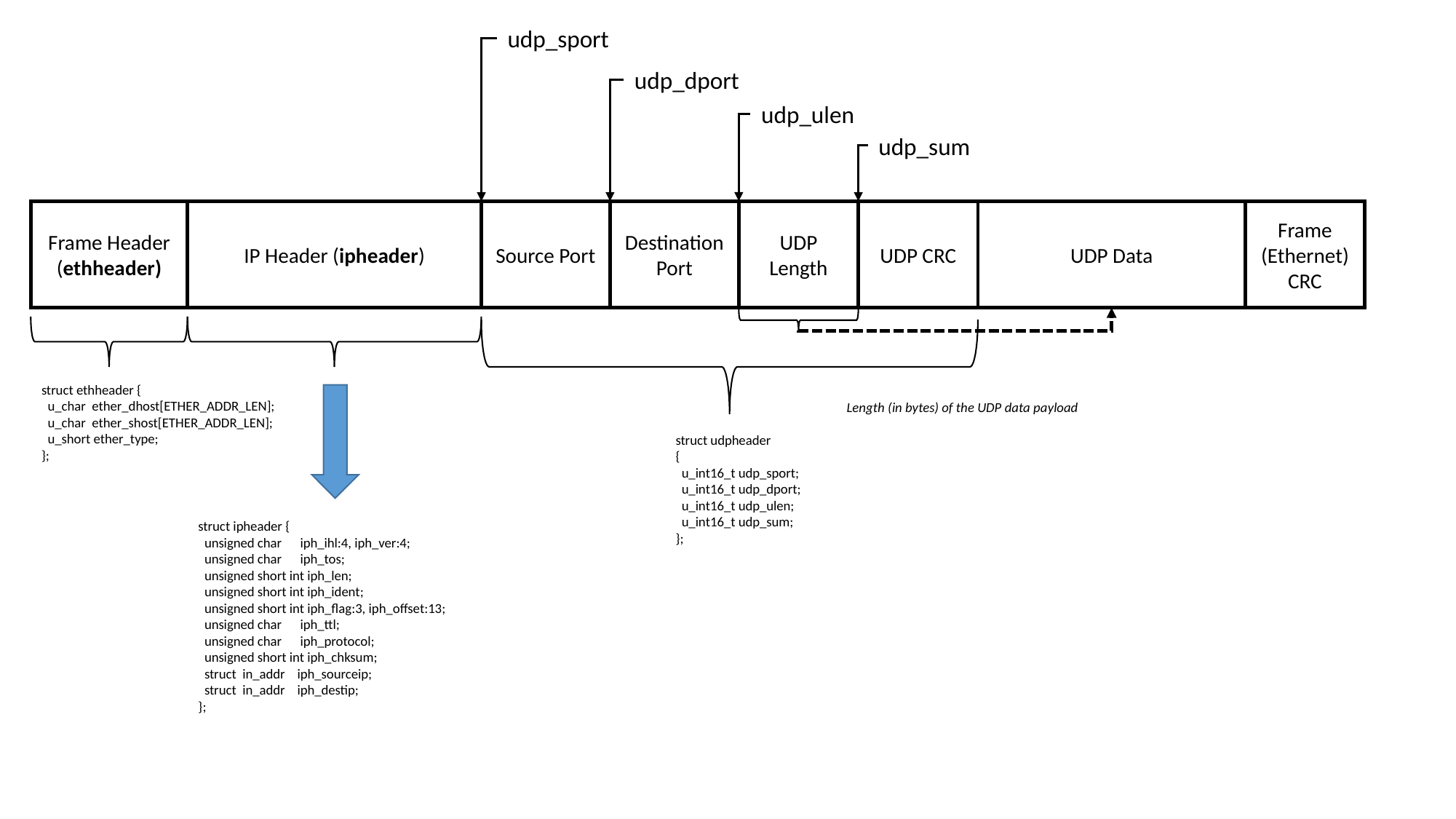

udp_sport
udp_dport
udp_ulen

udp_sum

Frame (Ethernet) CRC
IP Header (ipheader)
Source Port
Destination Port
Frame Header (ethheader)
UDP Data
UDP Length
UDP CRC

struct ethheader {
  u_char  ether_dhost[ETHER_ADDR_LEN];
  u_char  ether_shost[ETHER_ADDR_LEN];
  u_short ether_type;
};

Length (in bytes) of the UDP data payload
struct udpheader
{
  u_int16_t udp_sport;
  u_int16_t udp_dport;
  u_int16_t udp_ulen;
  u_int16_t udp_sum;
};
struct ipheader {
  unsigned char      iph_ihl:4, iph_ver:4;
  unsigned char      iph_tos;
  unsigned short int iph_len;
  unsigned short int iph_ident;
  unsigned short int iph_flag:3, iph_offset:13;
  unsigned char      iph_ttl;
  unsigned char      iph_protocol;
  unsigned short int iph_chksum;
  struct  in_addr    iph_sourceip;
  struct  in_addr    iph_destip;
};